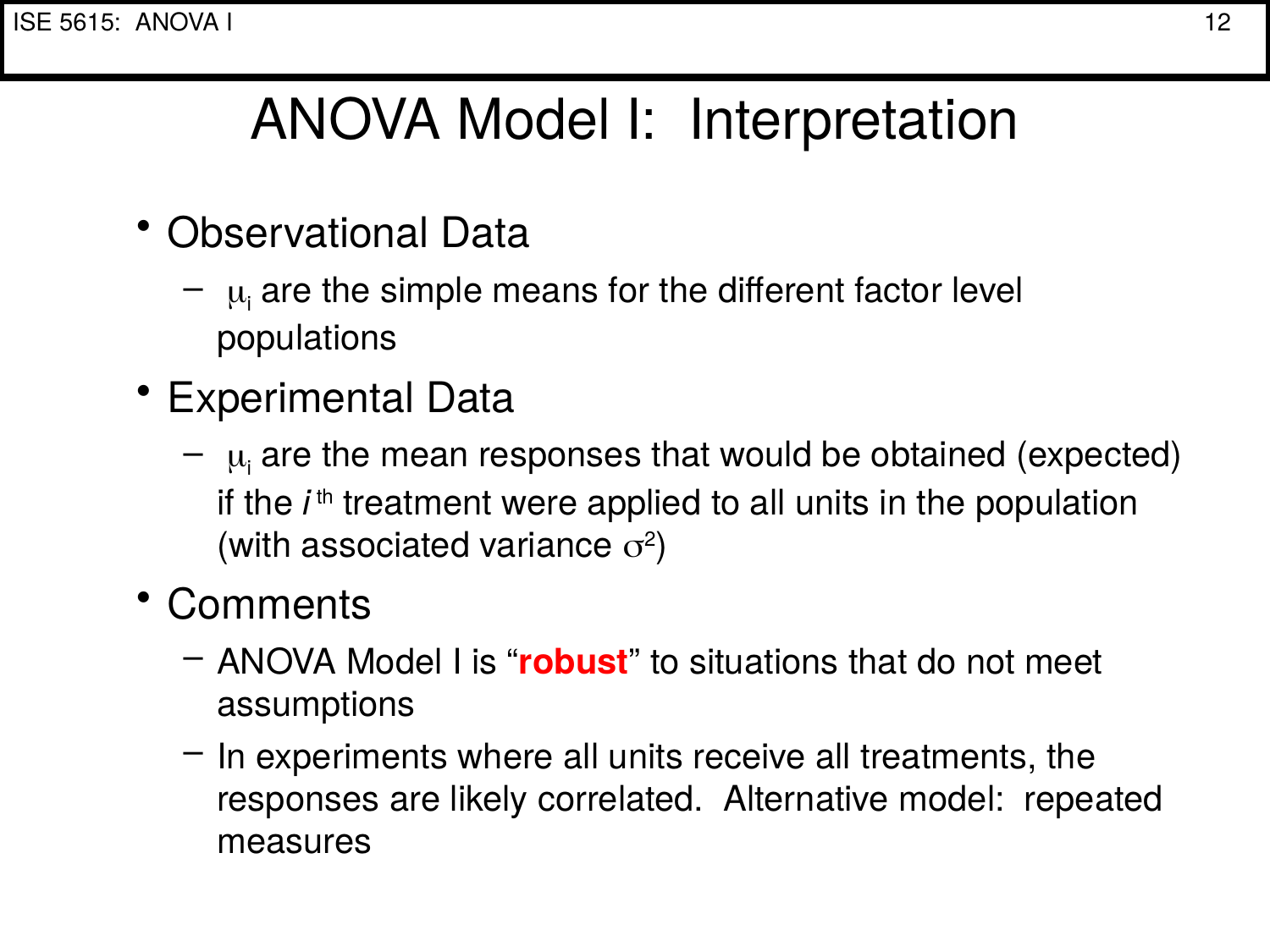

# ANOVA Model I:  Interpretation
Observational Data
 μi are the simple means for the different factor level populations
Experimental Data
 μi are the mean responses that would be obtained (expected) if the i th treatment were applied to all units in the population (with associated variance σ2)
Comments
ANOVA Model I is “robust” to situations that do not meet assumptions
In experiments where all units receive all treatments, the responses are likely correlated.  Alternative model:  repeated measures